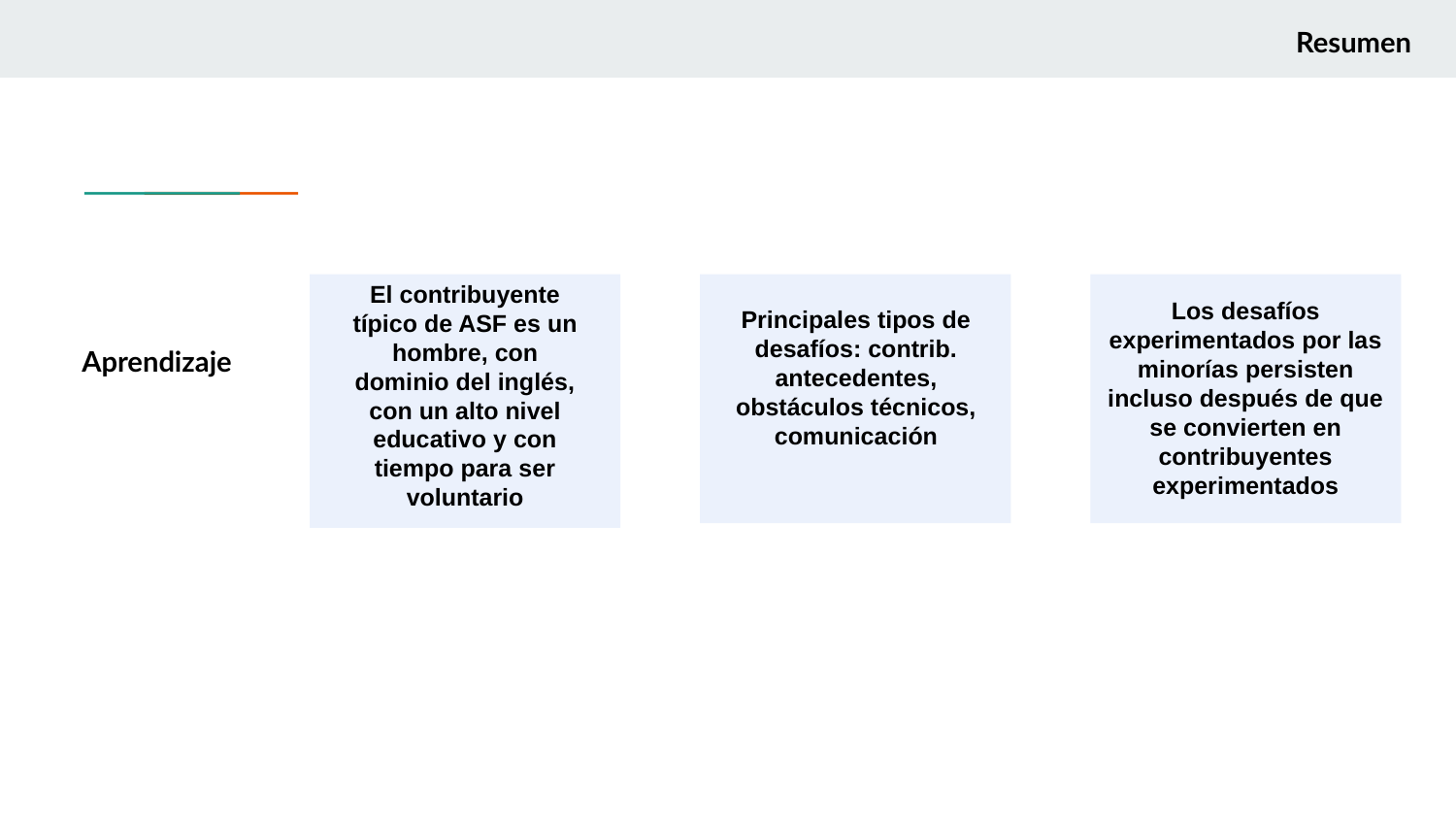

Resumen

El contribuyente típico de ASF es un hombre, con dominio del inglés, con un alto nivel educativo y con tiempo para ser voluntario
Aprendizaje
Principales tipos de desafíos: contrib. antecedentes, obstáculos técnicos, comunicación

Los desafíos experimentados por las minorías persisten incluso después de que se convierten en contribuyentes experimentados